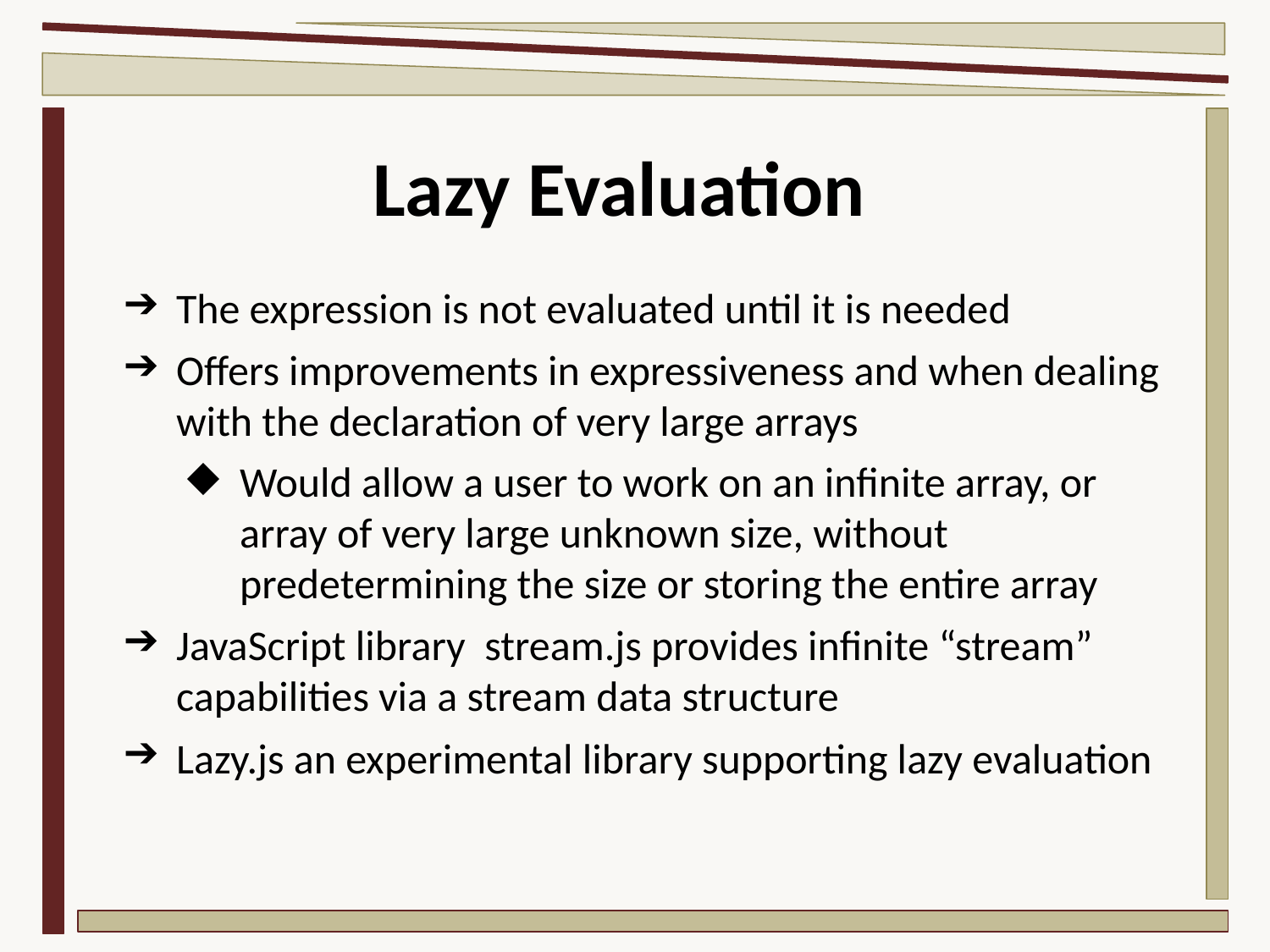

# Lazy Evaluation
The expression is not evaluated until it is needed
Offers improvements in expressiveness and when dealing with the declaration of very large arrays
Would allow a user to work on an infinite array, or array of very large unknown size, without predetermining the size or storing the entire array
JavaScript library  stream.js provides infinite “stream” capabilities via a stream data structure
Lazy.js an experimental library supporting lazy evaluation